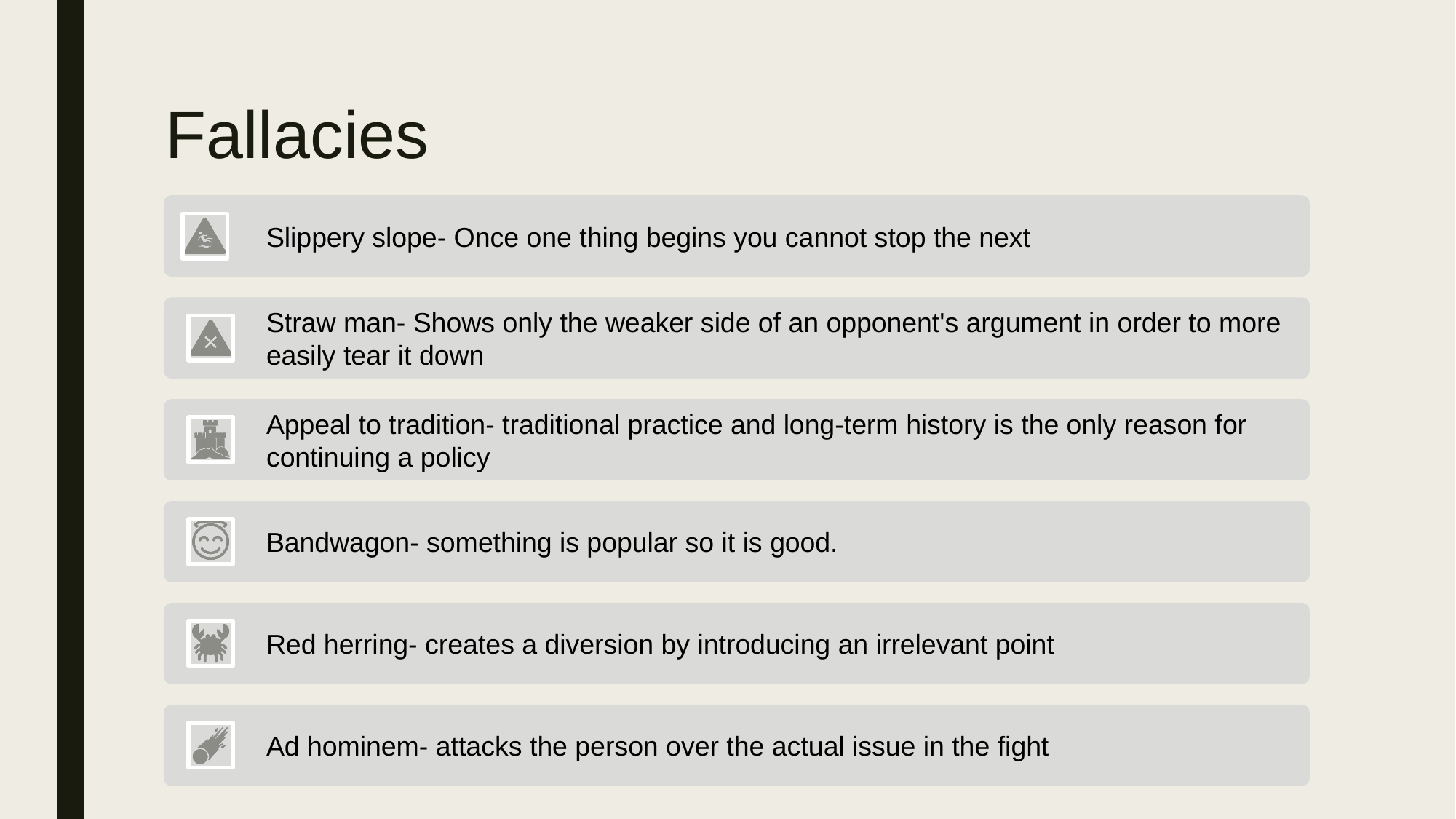

# Fallacies
Slippery slope- Once one thing begins you cannot stop the next
Straw man- Shows only the weaker side of an opponent's argument in order to more easily tear it down
Appeal to tradition- traditional practice and long-term history is the only reason for continuing a policy
Bandwagon- something is popular so it is good.
Red herring- creates a diversion by introducing an irrelevant point
Ad hominem- attacks the person over the actual issue in the fight